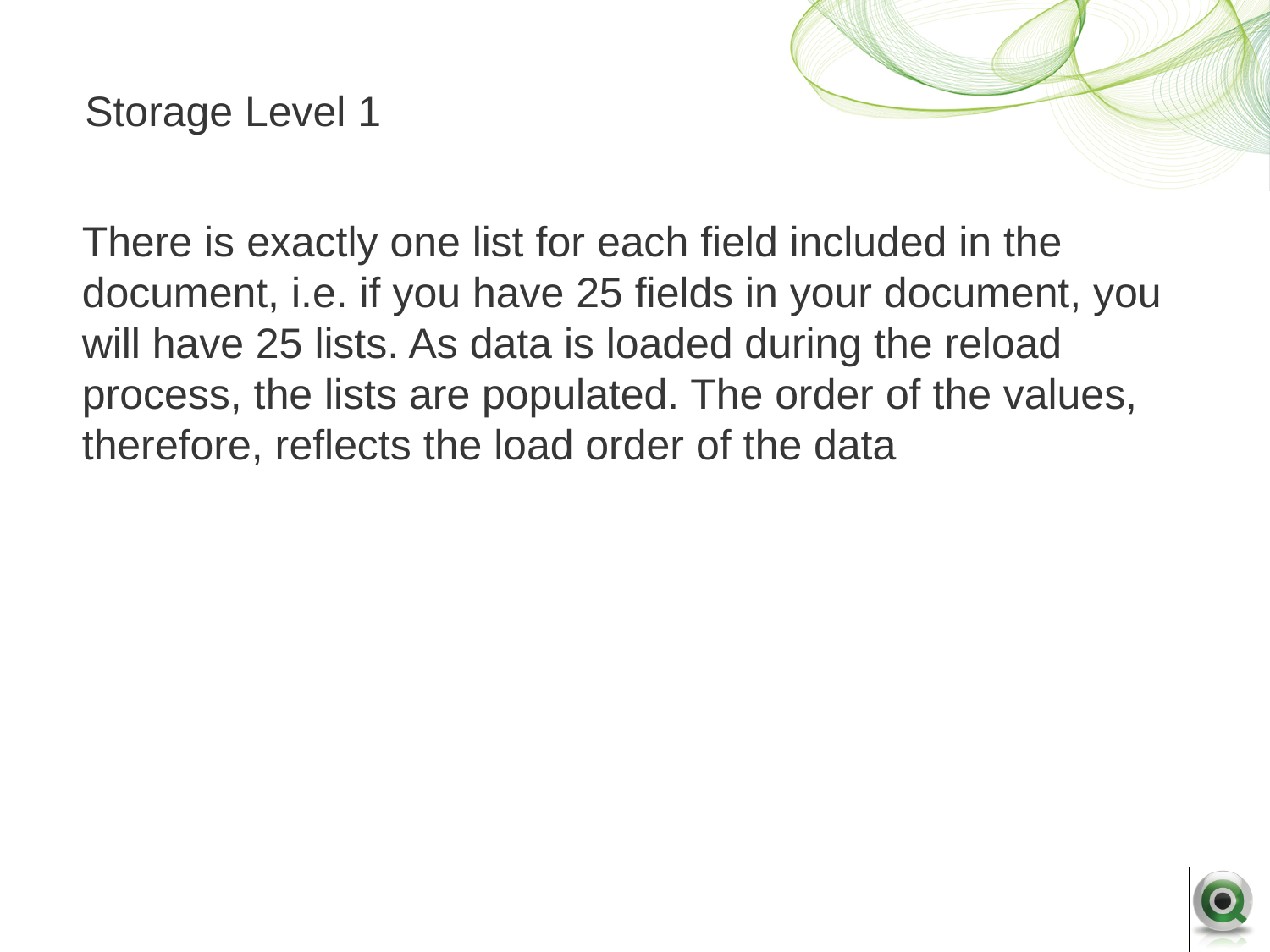

# Storage Level 1
There is exactly one list for each field included in the document, i.e. if you have 25 fields in your document, you will have 25 lists. As data is loaded during the reload process, the lists are populated. The order of the values, therefore, reflects the load order of the data